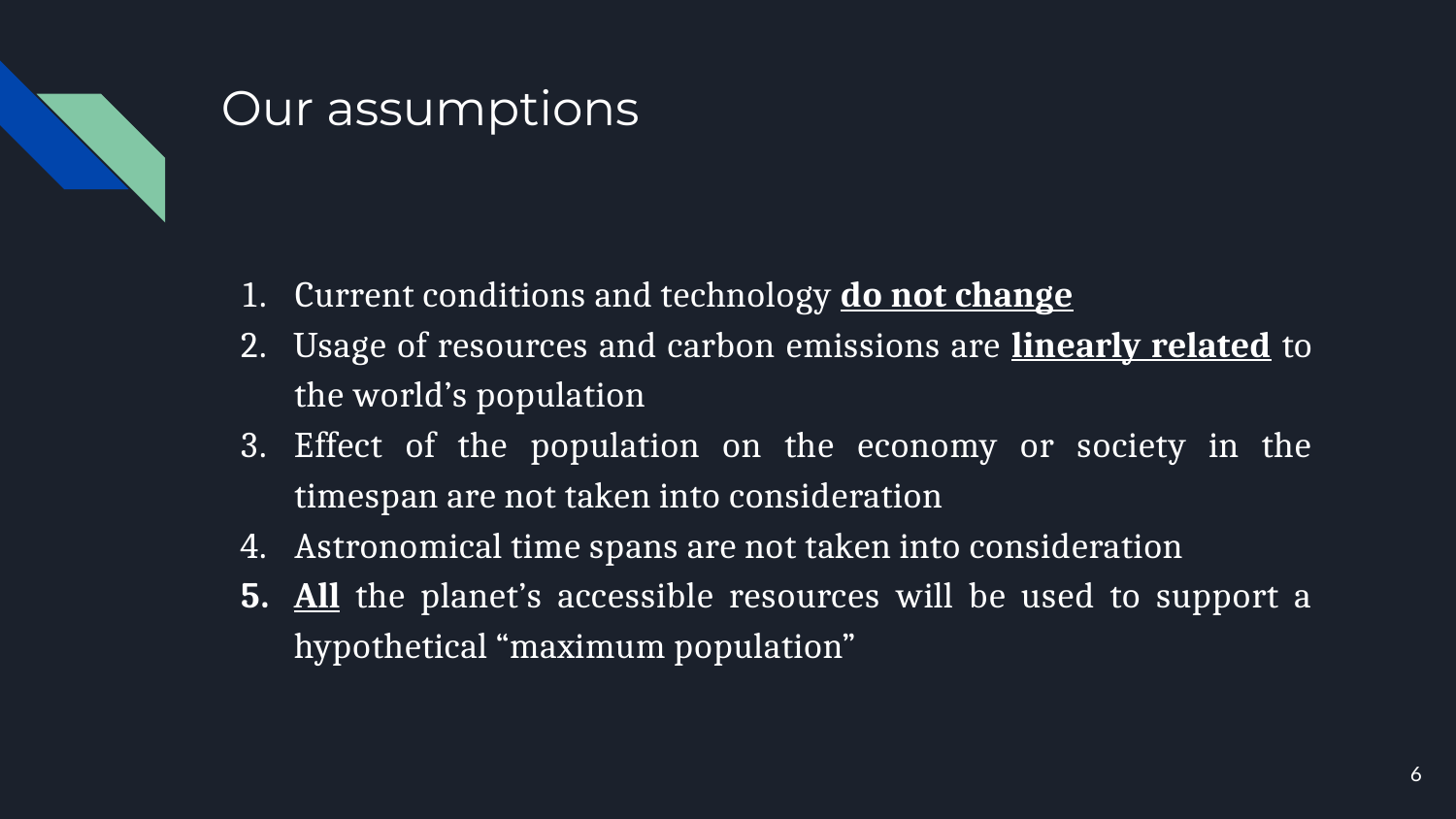

# Our assumptions
Current conditions and technology do not change
Usage of resources and carbon emissions are linearly related to the world’s population
Effect of the population on the economy or society in the timespan are not taken into consideration
Astronomical time spans are not taken into consideration
All the planet’s accessible resources will be used to support a hypothetical “maximum population”
6